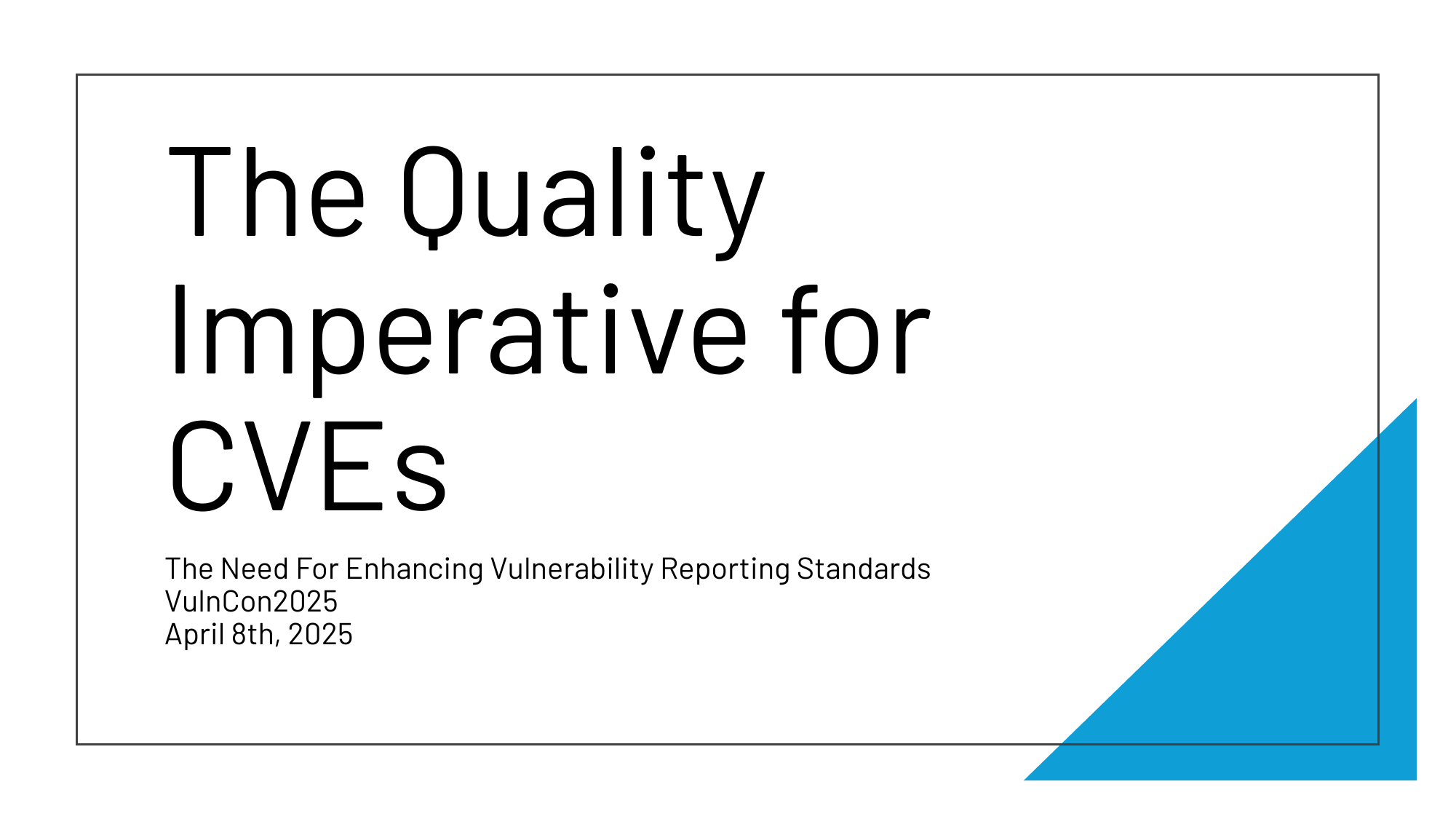

# The Quality Imperative for CVEs

The Need For Enhancing Vulnerability Reporting Standards
VulnCon2025
April 8th, 2025